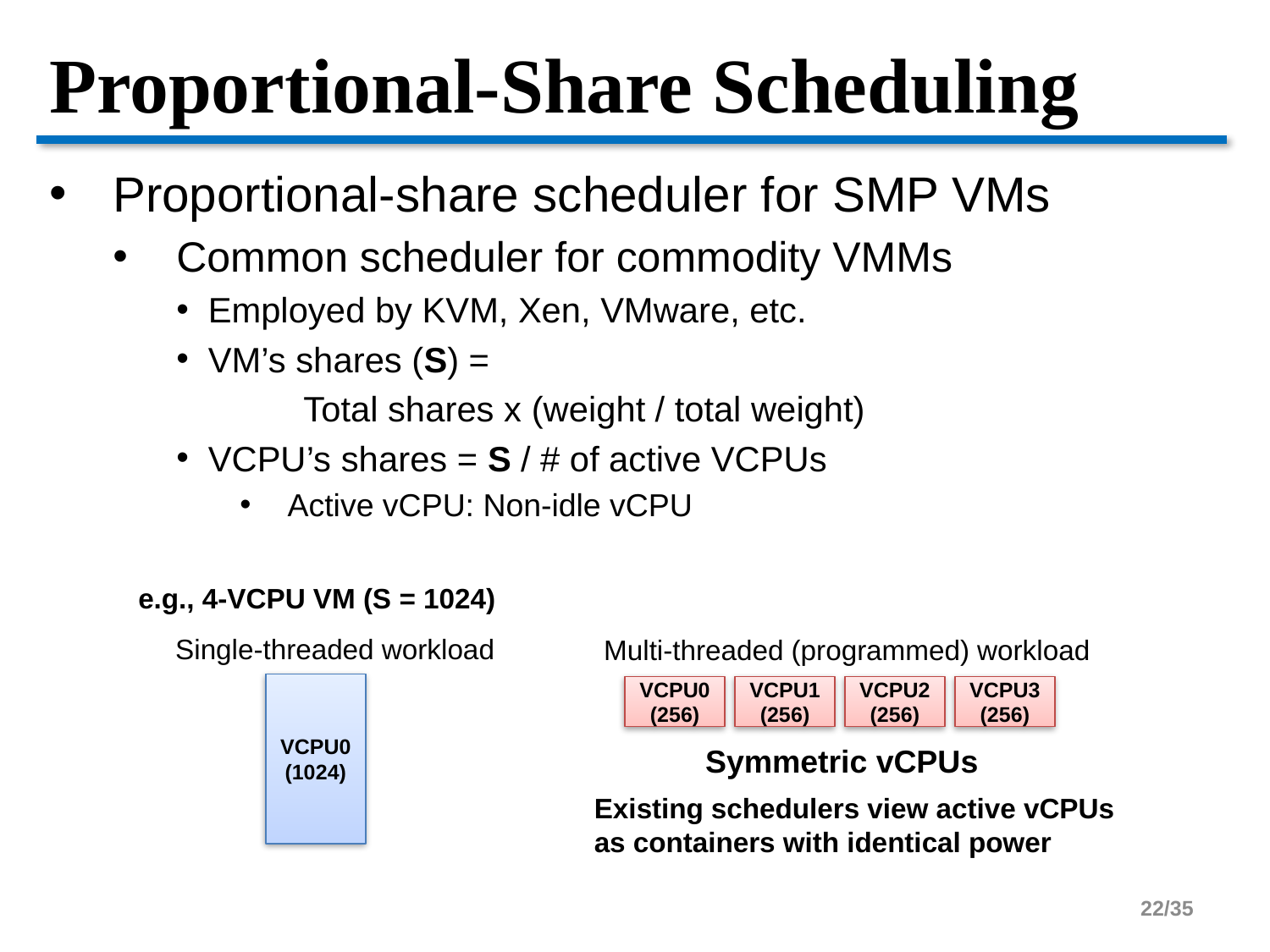

# Proportional-Share Scheduling
Proportional-share scheduler for SMP VMs
Common scheduler for commodity VMMs
Employed by KVM, Xen, VMware, etc.
VM’s shares (S) =
	Total shares x (weight / total weight)
VCPU’s shares = S / # of active VCPUs
Active vCPU: Non-idle vCPU

e.g., 4-VCPU VM (S = 1024)
Single-threaded workload
Multi-threaded (programmed) workload
VCPU0
(1024)
VCPU0
(256)
VCPU1
(256)
VCPU2
(256)
VCPU3
(256)
Symmetric vCPUs
Existing schedulers view active vCPUs
as containers with identical power
22/35